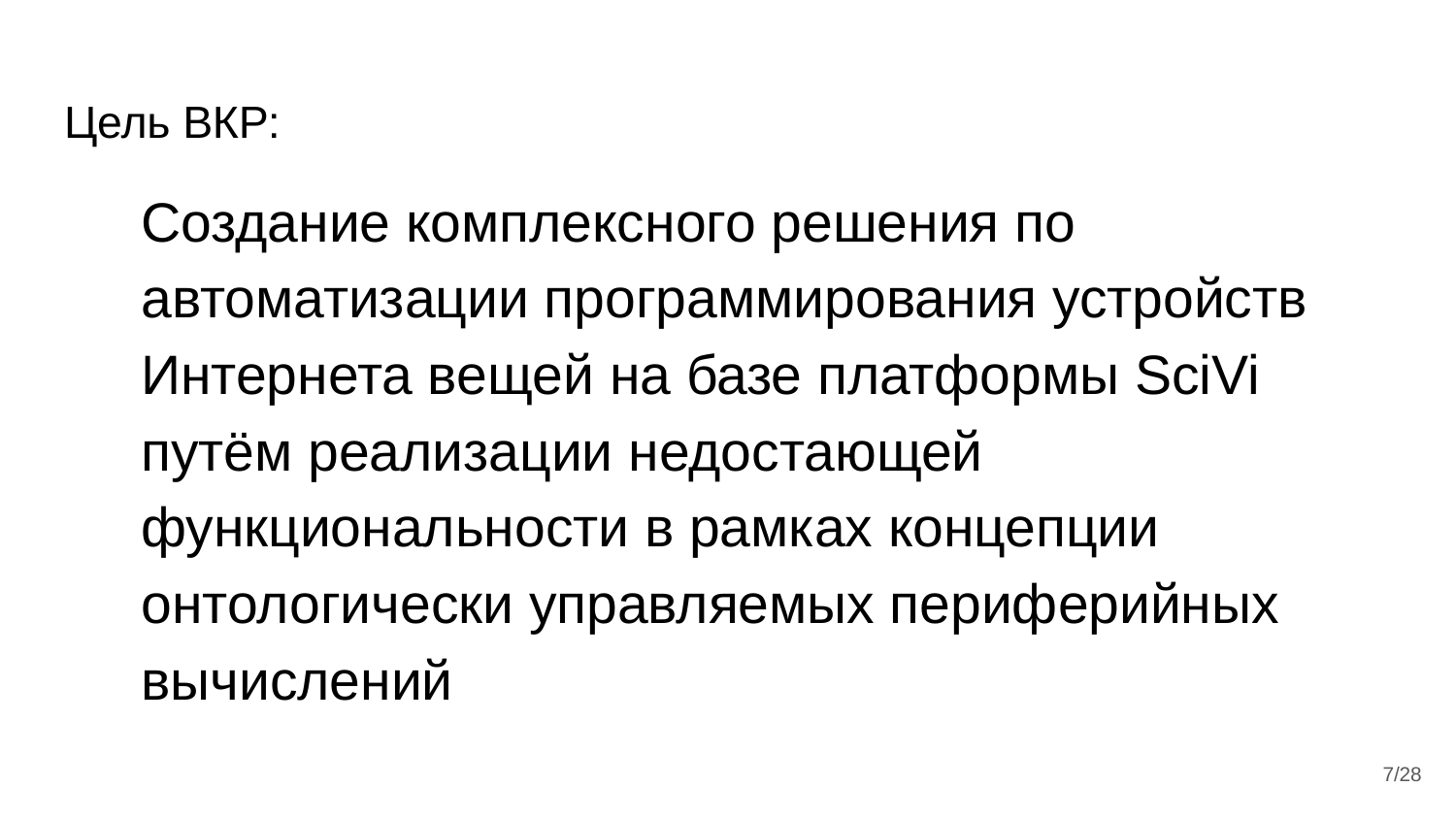

# Цель ВКР:

Создание комплексного решения по  автоматизации программирования устройств Интернета вещей на базе платформы SciVi путём реализации недостающей функциональности в рамках концепции онтологически управляемых периферийных вычислений

7/28